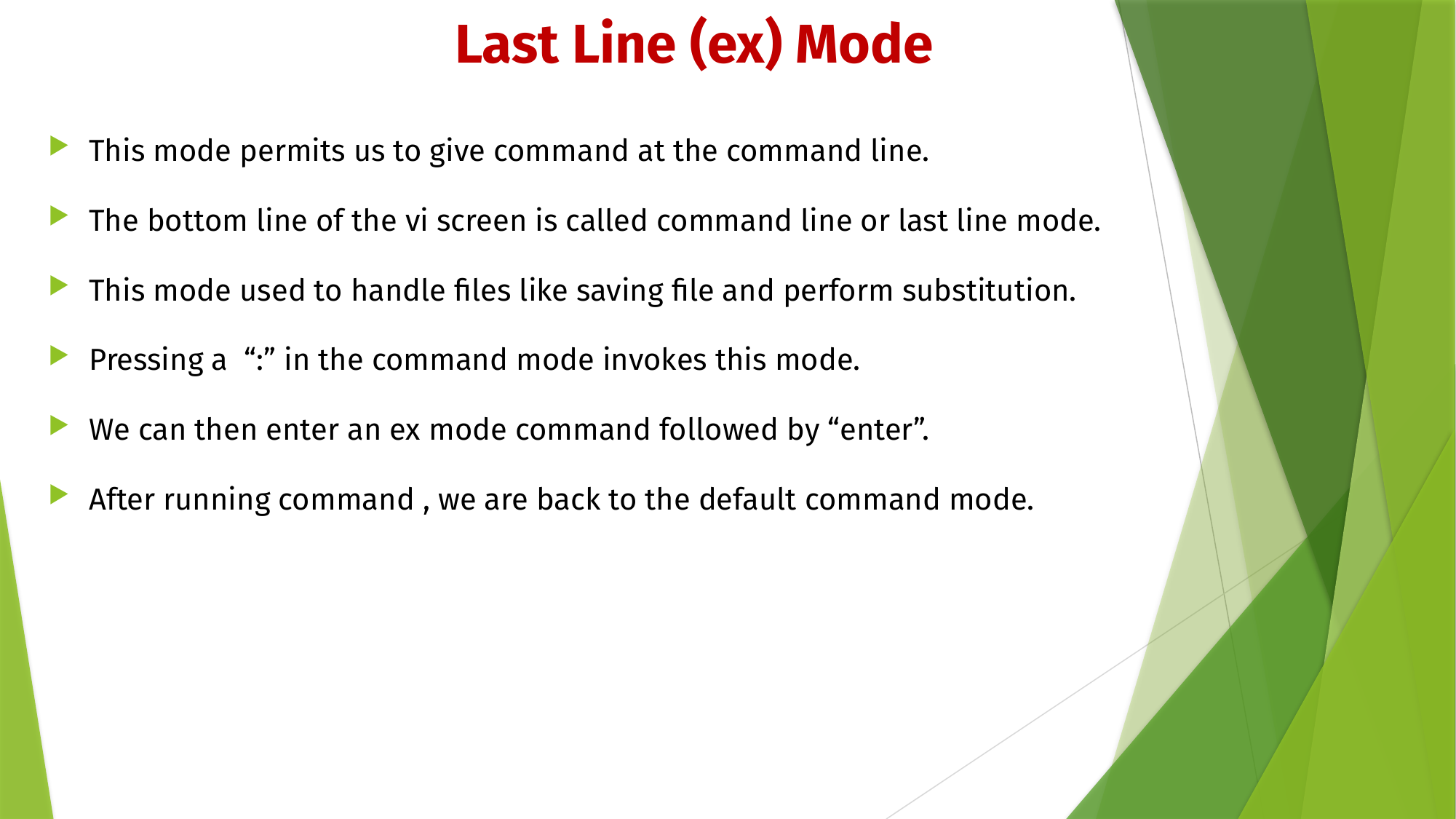

# Last Line (ex) Mode
This mode permits us to give command at the command line.
The bottom line of the vi screen is called command line or last line mode.
This mode used to handle files like saving file and perform substitution.
Pressing a  “:” in the command mode invokes this mode.
We can then enter an ex mode command followed by “enter”.
After running command , we are back to the default command mode.